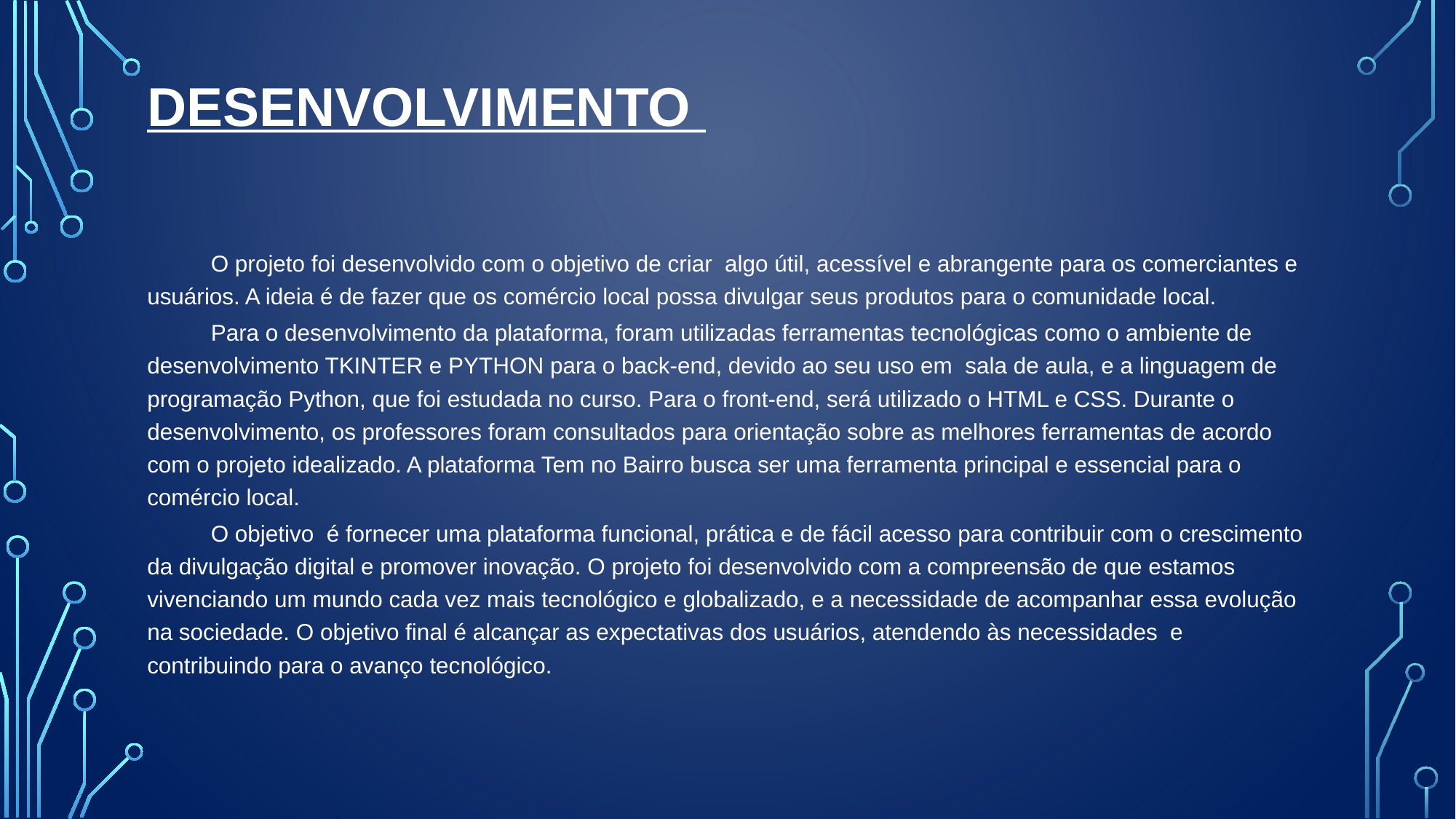

# Desenvolvimento
          O projeto foi desenvolvido com o objetivo de criar  algo útil, acessível e abrangente para os comerciantes e usuários. A ideia é de fazer que os comércio local possa divulgar seus produtos para o comunidade local.
          Para o desenvolvimento da plataforma, foram utilizadas ferramentas tecnológicas como o ambiente de desenvolvimento TKINTER e PYTHON para o back-end, devido ao seu uso em  sala de aula, e a linguagem de programação Python, que foi estudada no curso. Para o front-end, será utilizado o HTML e CSS. Durante o desenvolvimento, os professores foram consultados para orientação sobre as melhores ferramentas de acordo com o projeto idealizado. A plataforma Tem no Bairro busca ser uma ferramenta principal e essencial para o comércio local.
          O objetivo  é fornecer uma plataforma funcional, prática e de fácil acesso para contribuir com o crescimento da divulgação digital e promover inovação. O projeto foi desenvolvido com a compreensão de que estamos vivenciando um mundo cada vez mais tecnológico e globalizado, e a necessidade de acompanhar essa evolução na sociedade. O objetivo final é alcançar as expectativas dos usuários, atendendo às necessidades  e contribuindo para o avanço tecnológico.